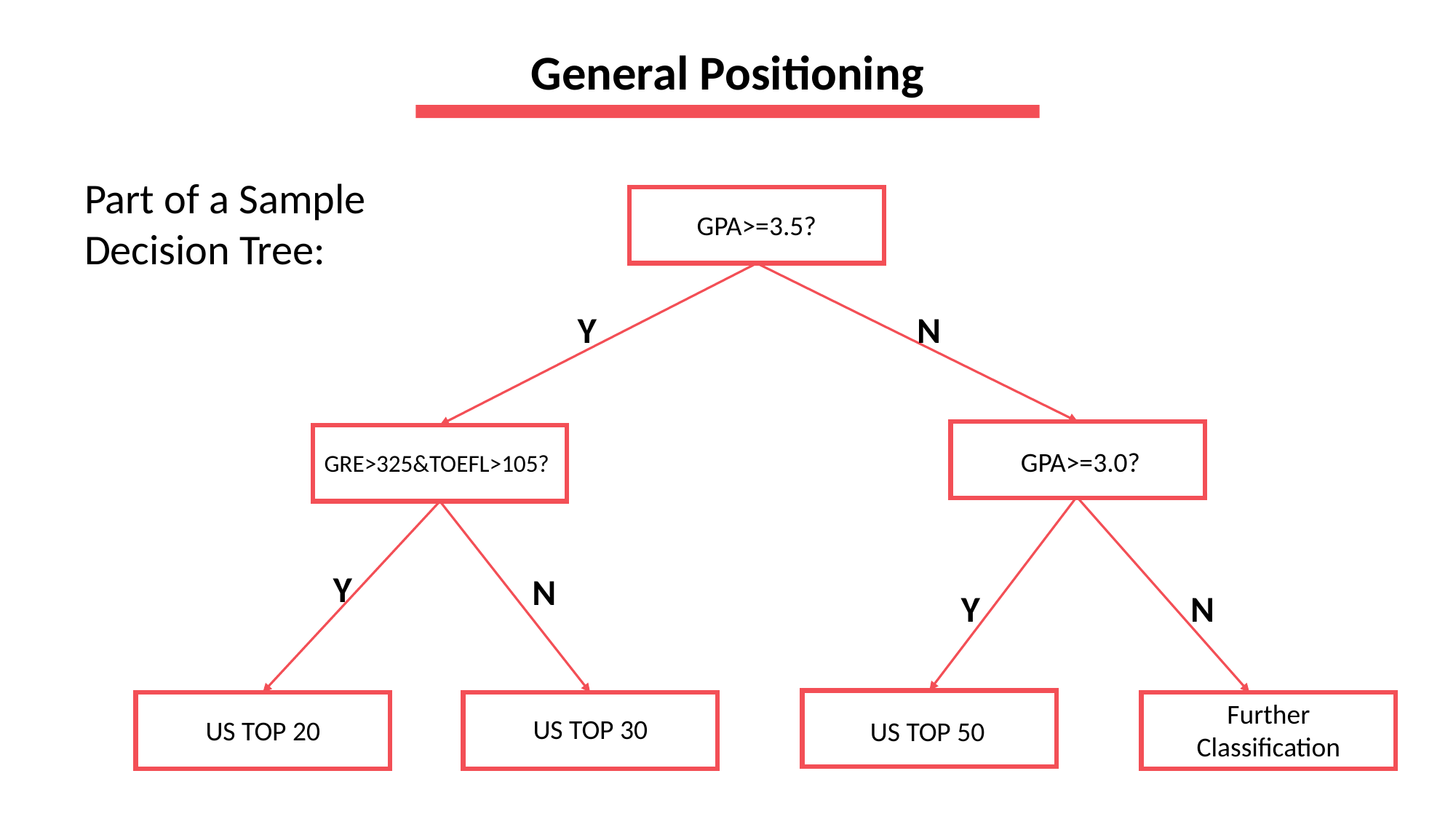

General Positioning

Part of a Sample Decision Tree:

GPA>=3.5?
Y
N

Y
N
N
Y

GPA>=3.0?
GRE>325&TOEFL>105?
Further Classification

US TOP 30
US TOP 20
US TOP 50